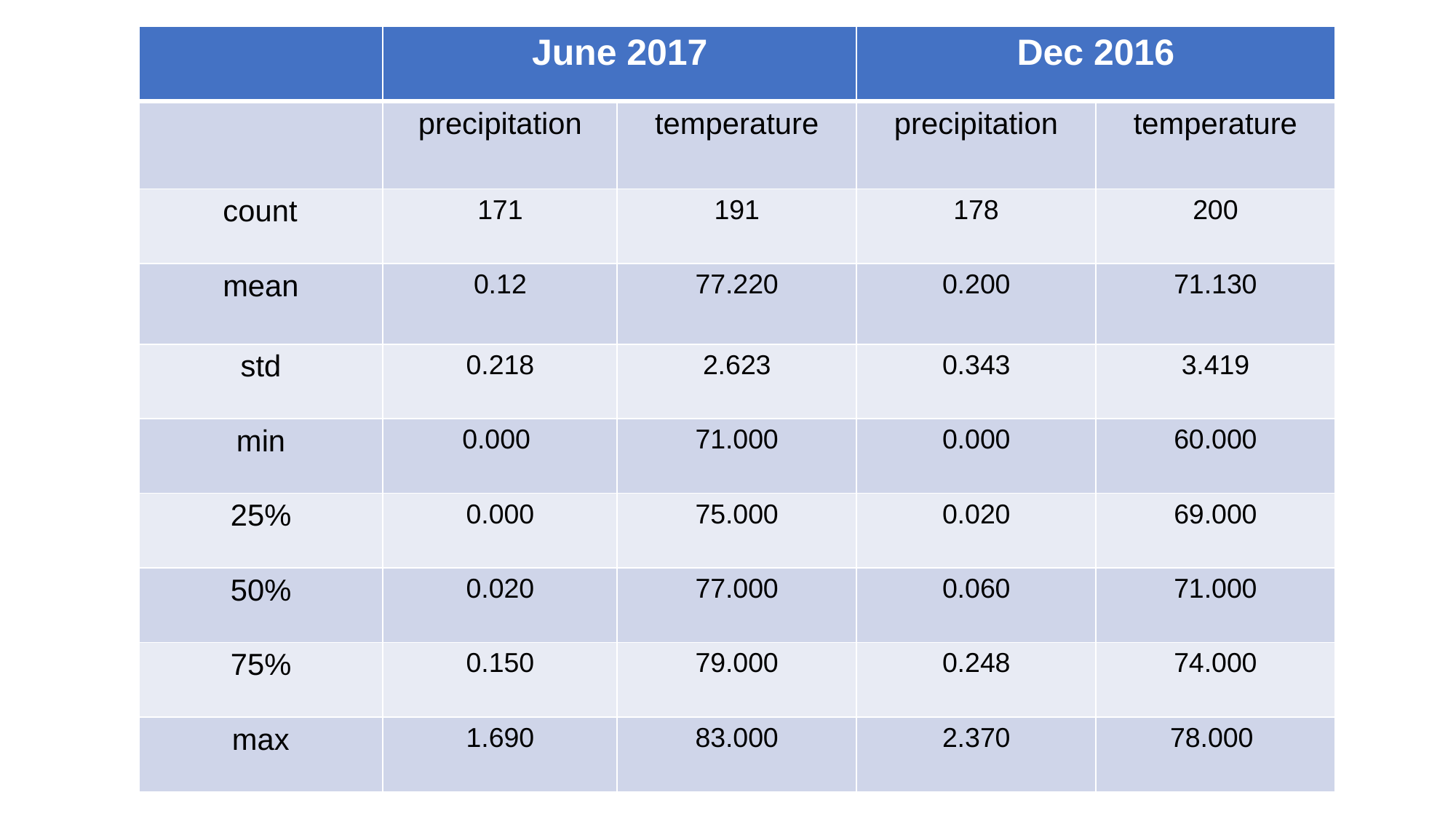

|  | June 2017 |  | Dec 2016 |  |
| --- | --- | --- | --- | --- |
|  | precipitation | temperature | precipitation | temperature |
| count | 171 | 191 | 178 | 200 |
| mean | 0.12 | 77.220 | 0.200 | 71.130 |
| std | 0.218 | 2.623 | 0.343 | 3.419 |
| min | 0.000 | 71.000 | 0.000 | 60.000 |
| 25% | 0.000 | 75.000 | 0.020 | 69.000 |
| 50% | 0.020 | 77.000 | 0.060 | 71.000 |
| 75% | 0.150 | 79.000 | 0.248 | 74.000 |
| max | 1.690 | 83.000 | 2.370 | 78.000 |